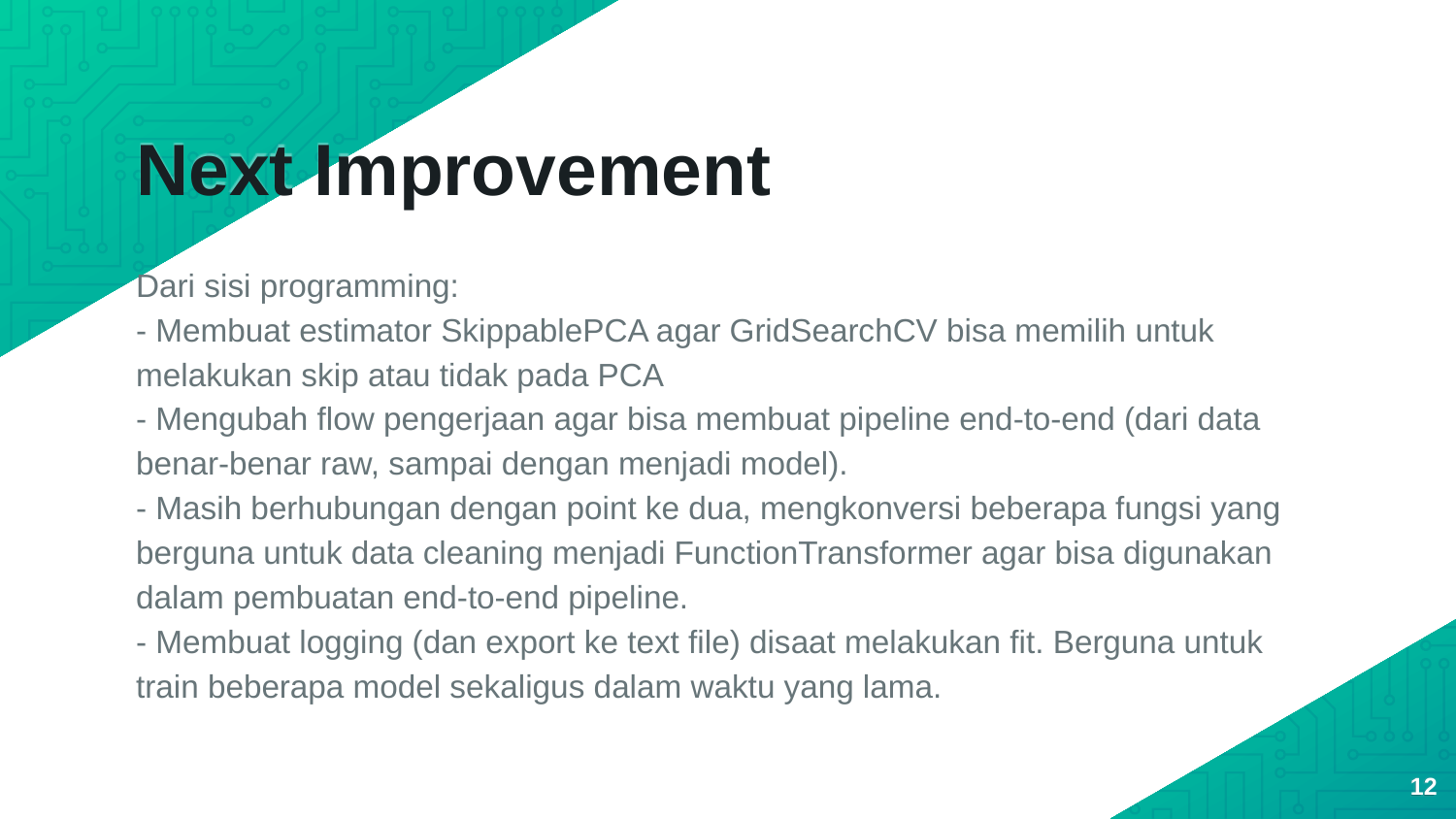

Next Improvement
Dari sisi programming:
- Membuat estimator SkippablePCA agar GridSearchCV bisa memilih untuk melakukan skip atau tidak pada PCA
- Mengubah flow pengerjaan agar bisa membuat pipeline end-to-end (dari data benar-benar raw, sampai dengan menjadi model).
- Masih berhubungan dengan point ke dua, mengkonversi beberapa fungsi yang berguna untuk data cleaning menjadi FunctionTransformer agar bisa digunakan dalam pembuatan end-to-end pipeline.
- Membuat logging (dan export ke text file) disaat melakukan fit. Berguna untuk train beberapa model sekaligus dalam waktu yang lama.
12